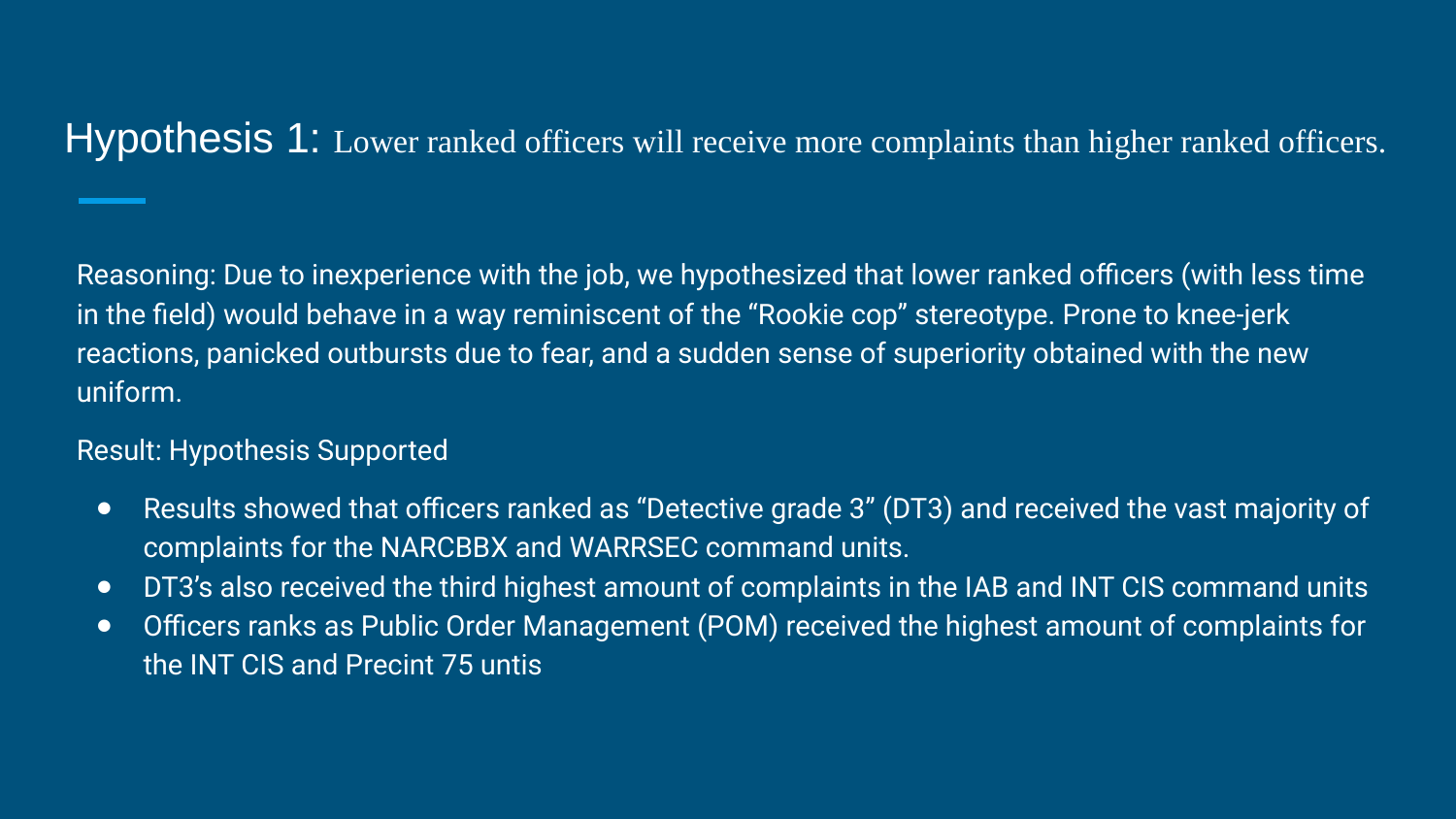

# Hypothesis 1: Lower ranked officers will receive more complaints than higher ranked officers.
Reasoning: Due to inexperience with the job, we hypothesized that lower ranked officers (with less time in the field) would behave in a way reminiscent of the “Rookie cop” stereotype. Prone to knee-jerk reactions, panicked outbursts due to fear, and a sudden sense of superiority obtained with the new uniform.
Result: Hypothesis Supported
Results showed that officers ranked as “Detective grade 3” (DT3) and received the vast majority of complaints for the NARCBBX and WARRSEC command units.
DT3’s also received the third highest amount of complaints in the IAB and INT CIS command units
Officers ranks as Public Order Management (POM) received the highest amount of complaints for the INT CIS and Precint 75 untis